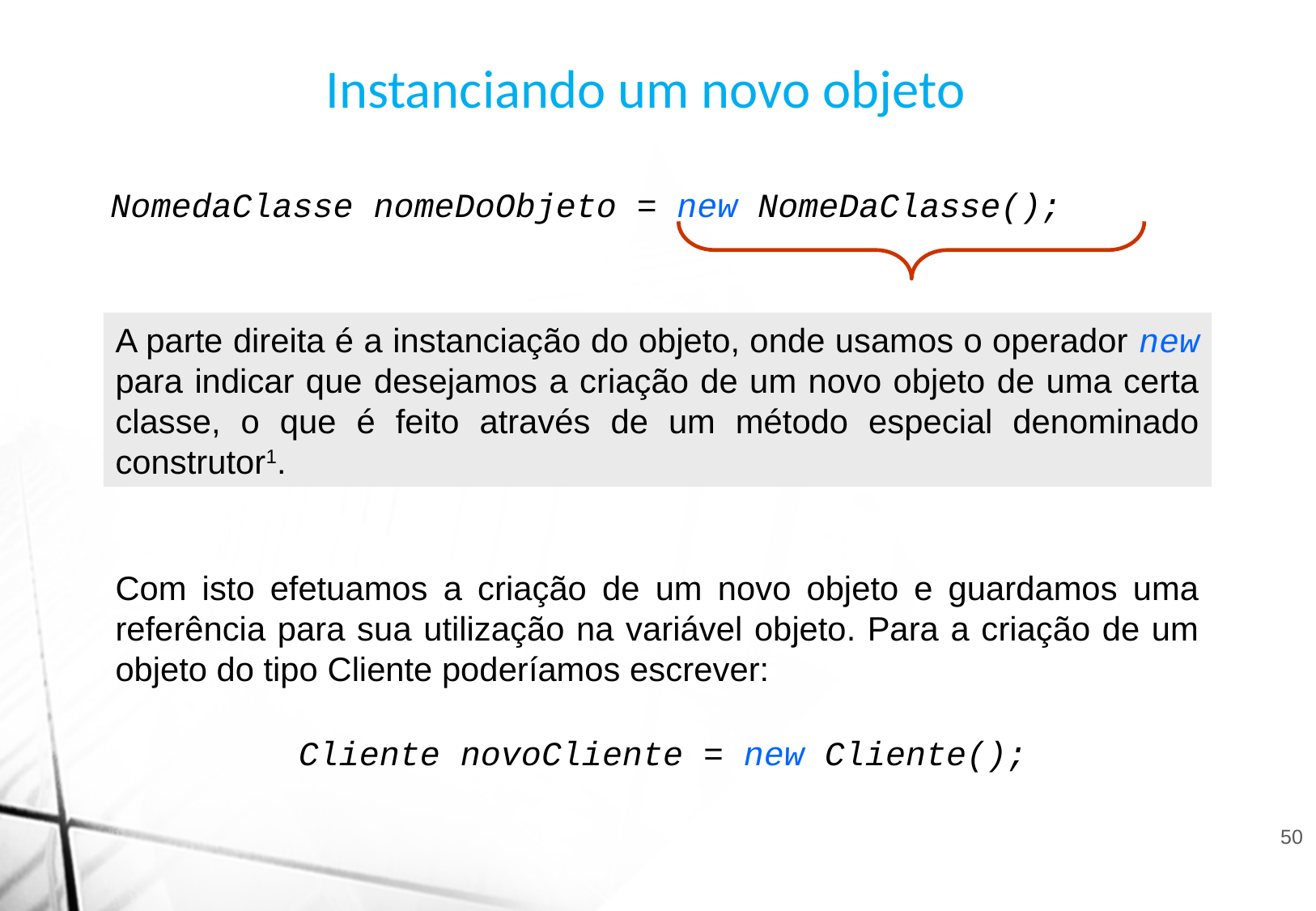

Instanciando um novo objeto
NomedaClasse nomeDoObjeto = new NomeDaClasse();
A parte direita é a instanciação do objeto, onde usamos o operador new para indicar que desejamos a criação de um novo objeto de uma certa classe, o que é feito através de um método especial denominado construtor1.
Com isto efetuamos a criação de um novo objeto e guardamos uma referência para sua utilização na variável objeto. Para a criação de um objeto do tipo Cliente poderíamos escrever:

Cliente novoCliente = new Cliente();
50